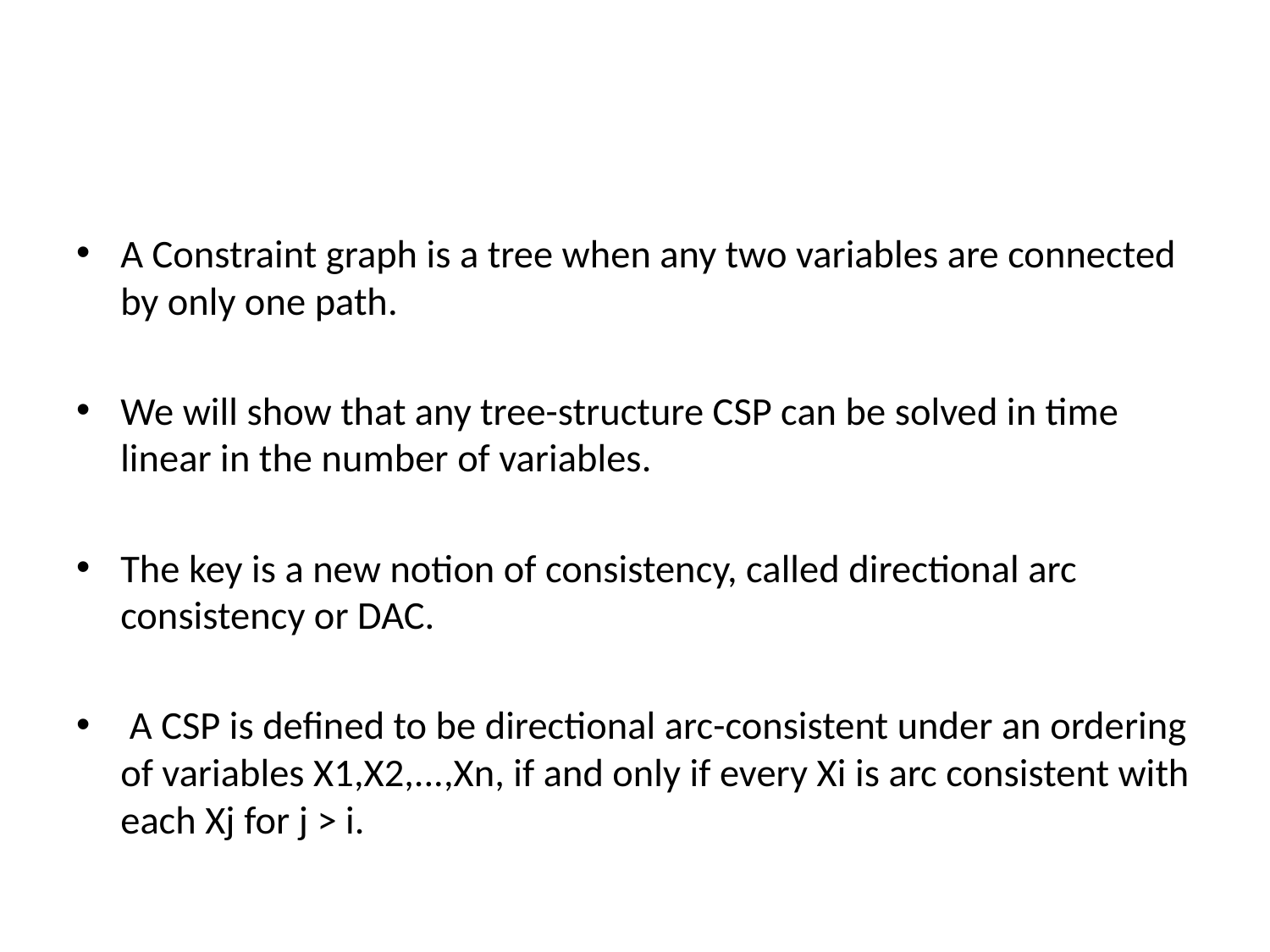

#
A Constraint graph is a tree when any two variables are connected by only one path.

We will show that any tree-structure CSP can be solved in time linear in the number of variables.

The key is a new notion of consistency, called directional arc consistency or DAC.

 A CSP is defined to be directional arc-consistent under an ordering of variables X1,X2,...,Xn, if and only if every Xi is arc consistent with each Xj for j > i.